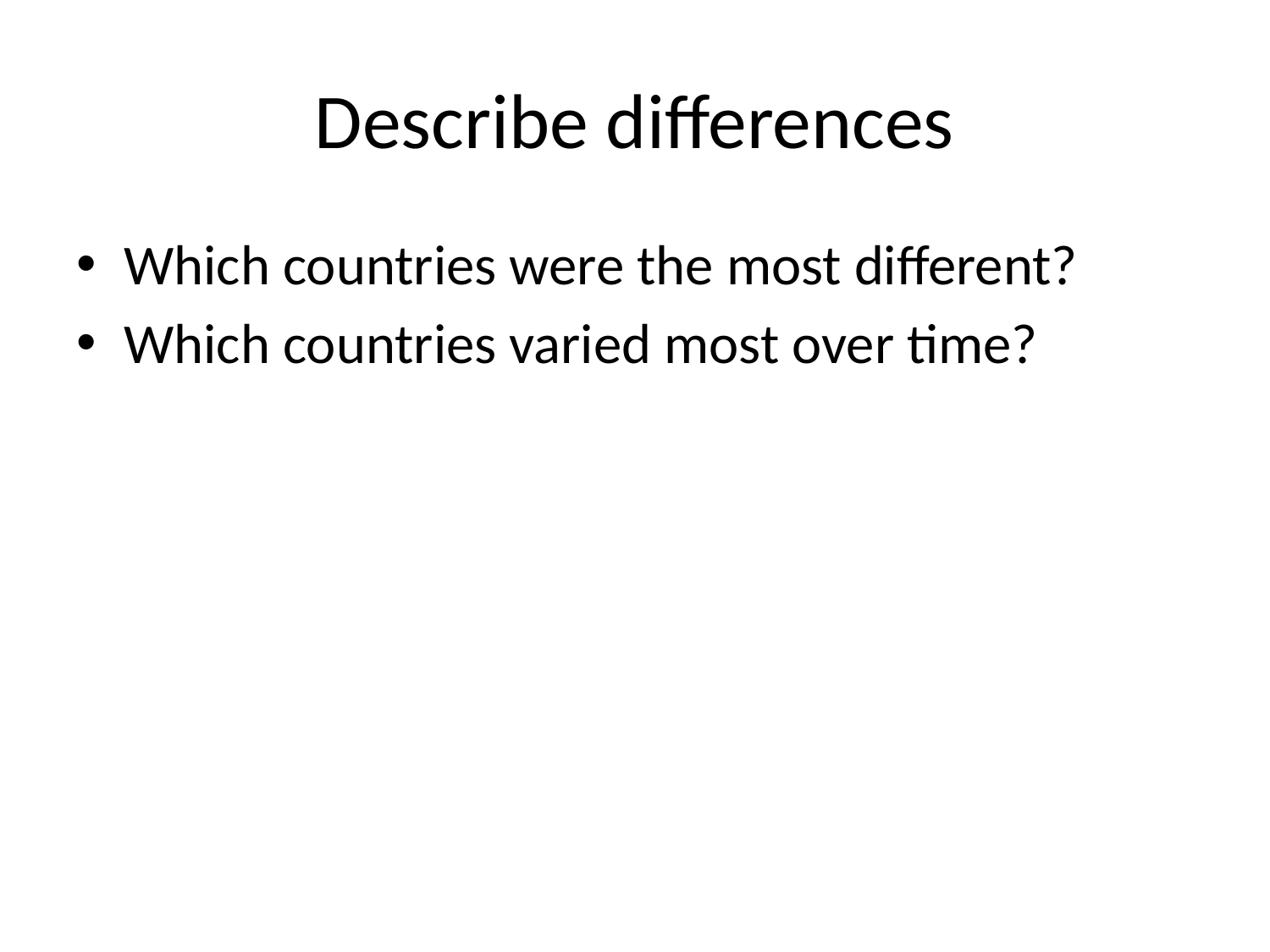

# Describe differences
Which countries were the most different?
Which countries varied most over time?